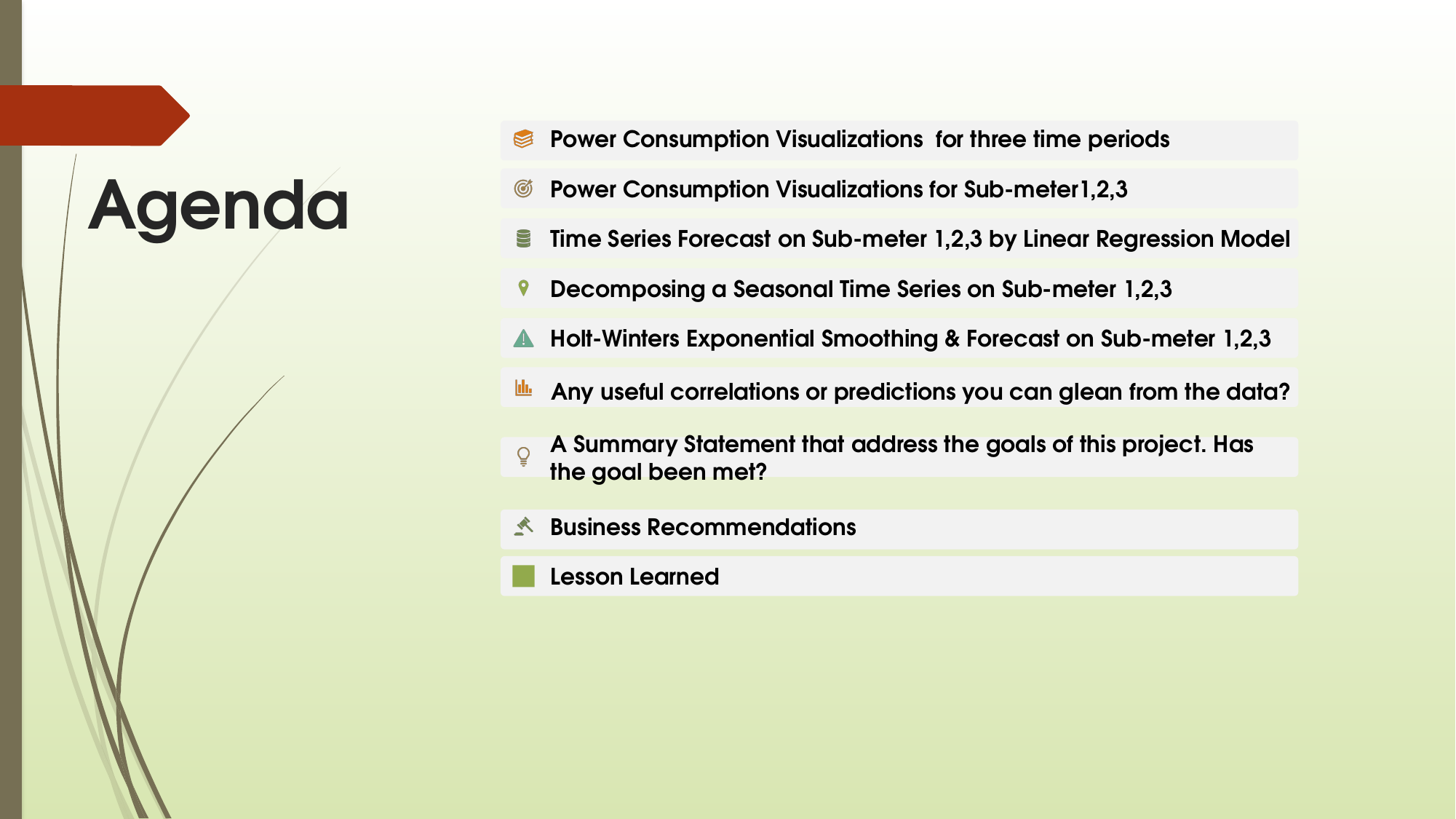

Power Consumption Visualizations  for three time periods
Power Consumption Visualizations for Sub-meter1,2,3
Time Series Forecast on Sub-meter 1,2,3 by Linear Regression Model
Decomposing a Seasonal Time Series on Sub-meter 1,2,3
Holt-Winters Exponential Smoothing & Forecast on Sub-meter 1,2,3
Any useful correlations or predictions you can glean from the data?
A Summary Statement that address the goals of this project. Has the goal been met?
Business Recommendations

Lesson Learned
# Agenda